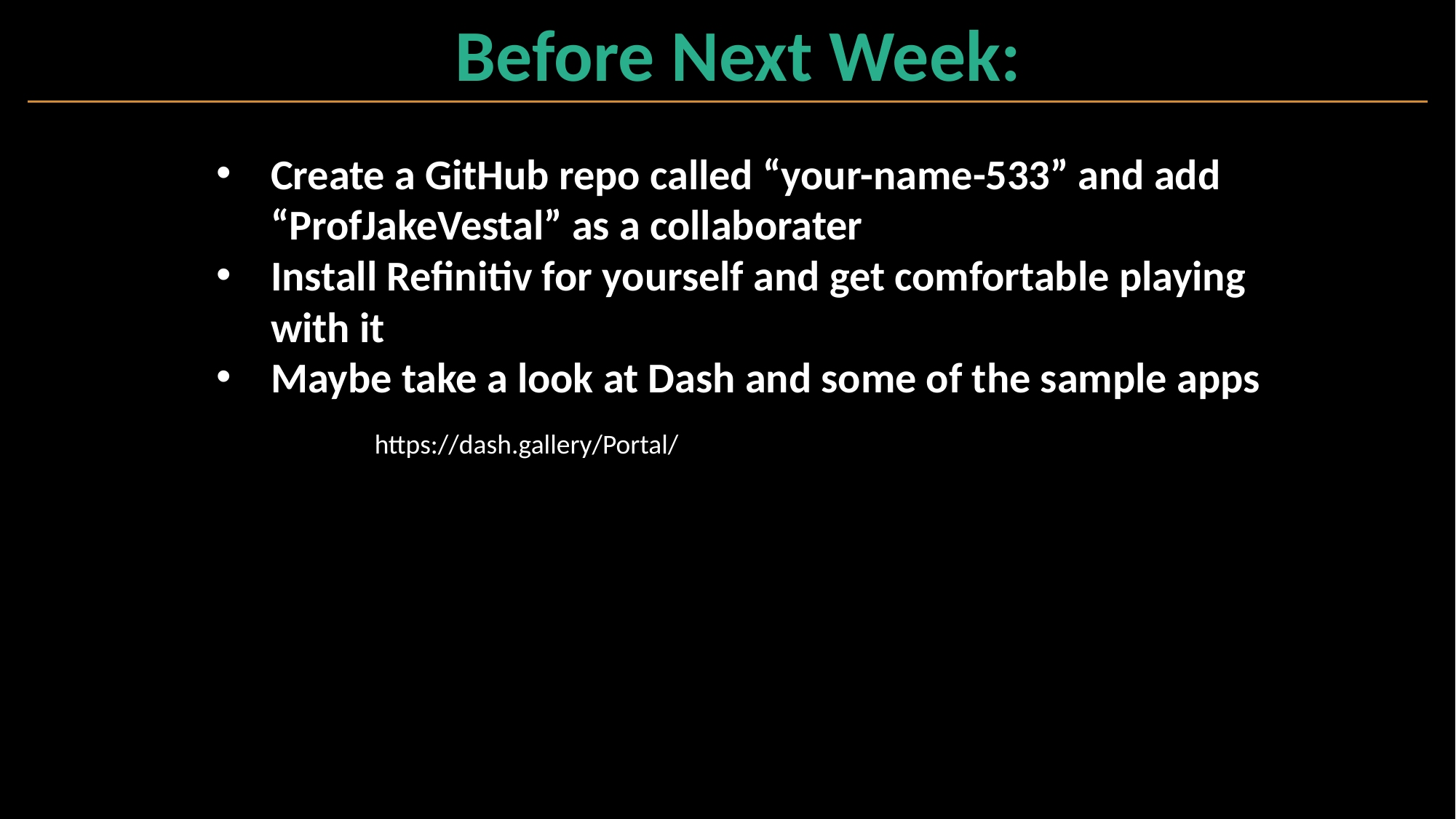

# Before Next Week:
Create a GitHub repo called “your-name-533” and add “ProfJakeVestal” as a collaborater
Install Refinitiv for yourself and get comfortable playing with it
Maybe take a look at Dash and some of the sample apps
https://dash.gallery/Portal/